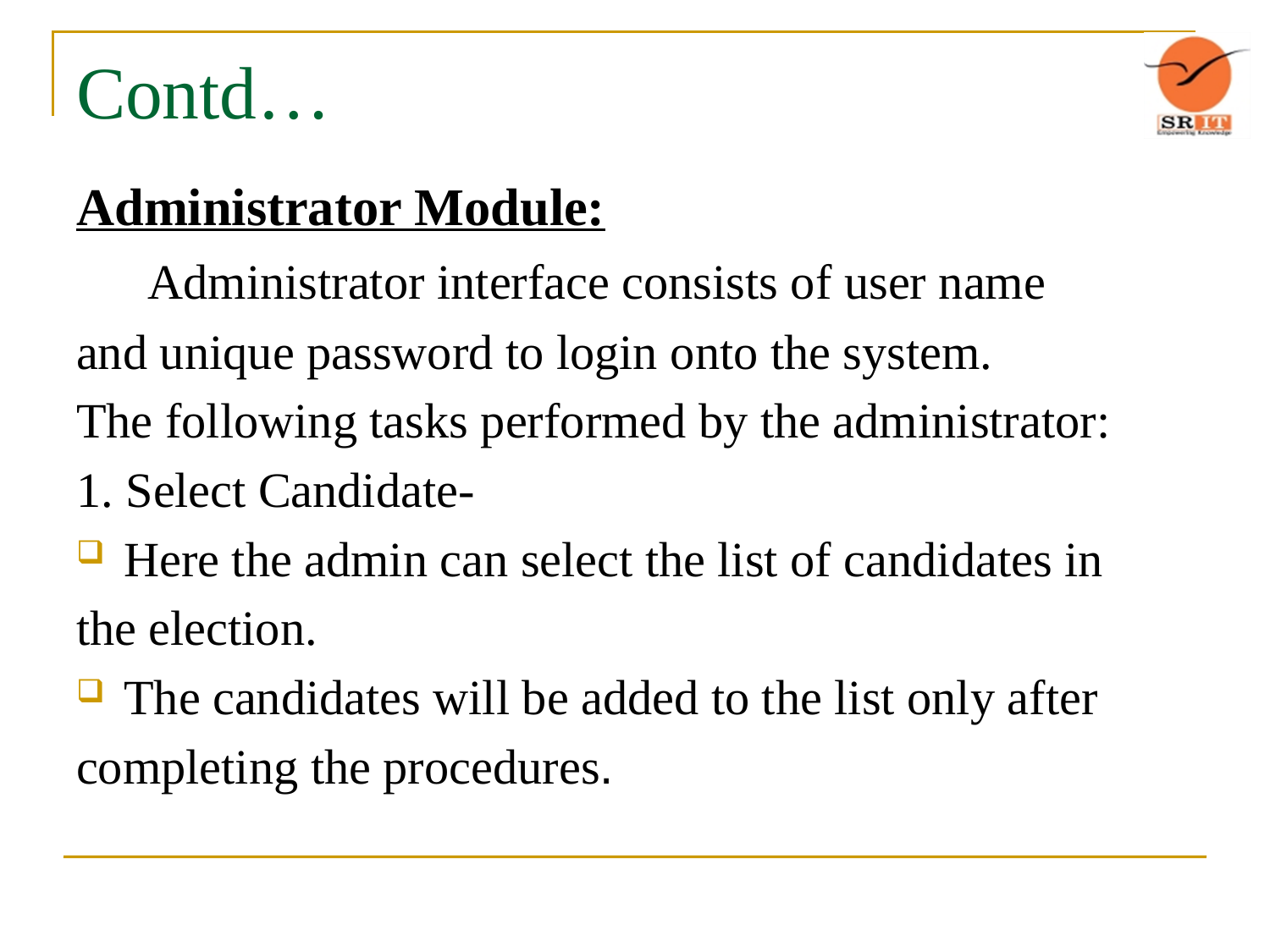

# Contd…
Administrator Module:
	Administrator interface consists of user name
and unique password to login onto the system.
The following tasks performed by the administrator:
1. Select Candidate-
Here the admin can select the list of candidates in
the election.
The candidates will be added to the list only after
completing the procedures.